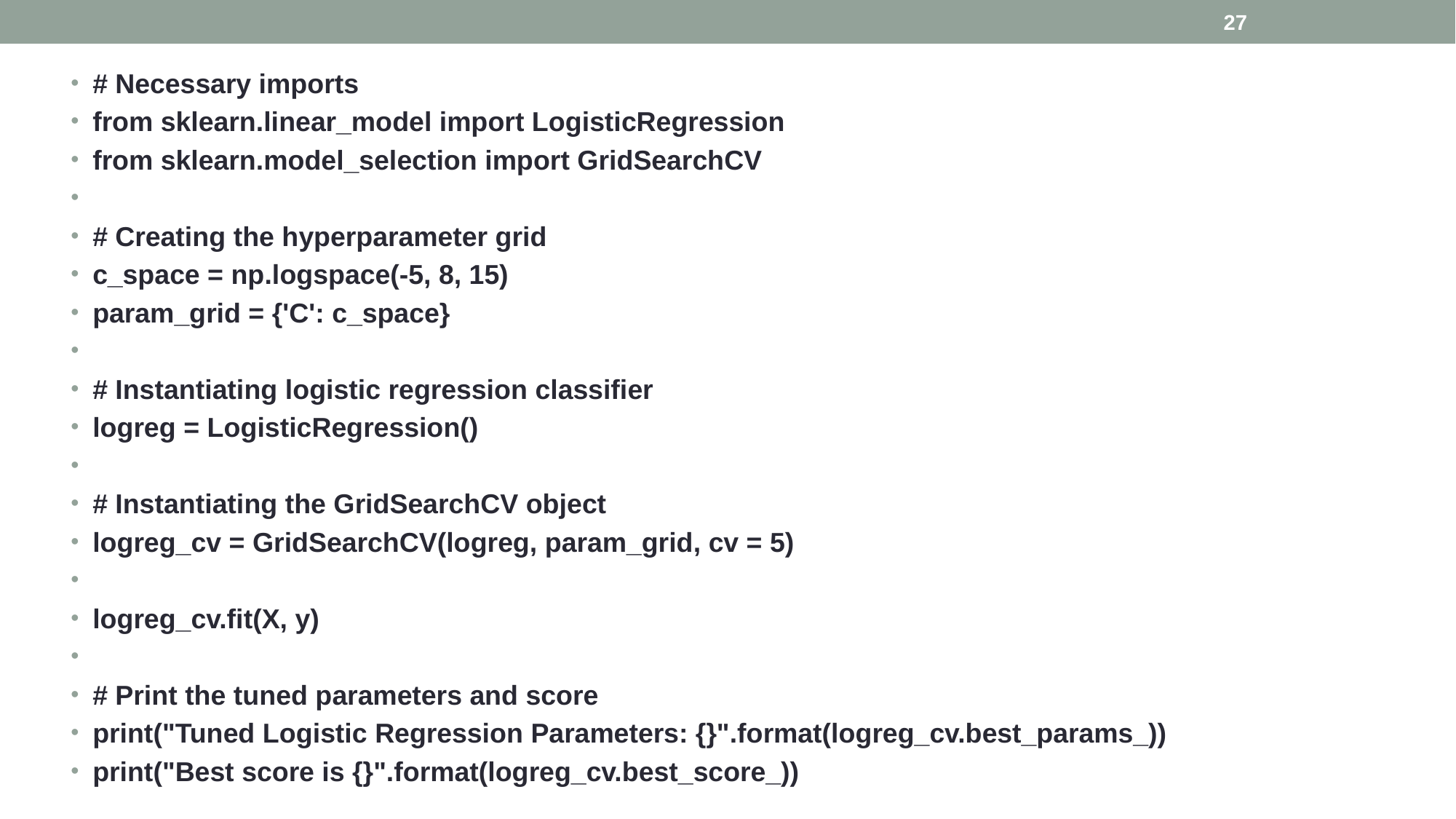

27
# Necessary imports
from sklearn.linear_model import LogisticRegression
from sklearn.model_selection import GridSearchCV

# Creating the hyperparameter grid
c_space = np.logspace(-5, 8, 15)
param_grid = {'C': c_space}

# Instantiating logistic regression classifier
logreg = LogisticRegression()

# Instantiating the GridSearchCV object
logreg_cv = GridSearchCV(logreg, param_grid, cv = 5)

logreg_cv.fit(X, y)

# Print the tuned parameters and score
print("Tuned Logistic Regression Parameters: {}".format(logreg_cv.best_params_))
print("Best score is {}".format(logreg_cv.best_score_))